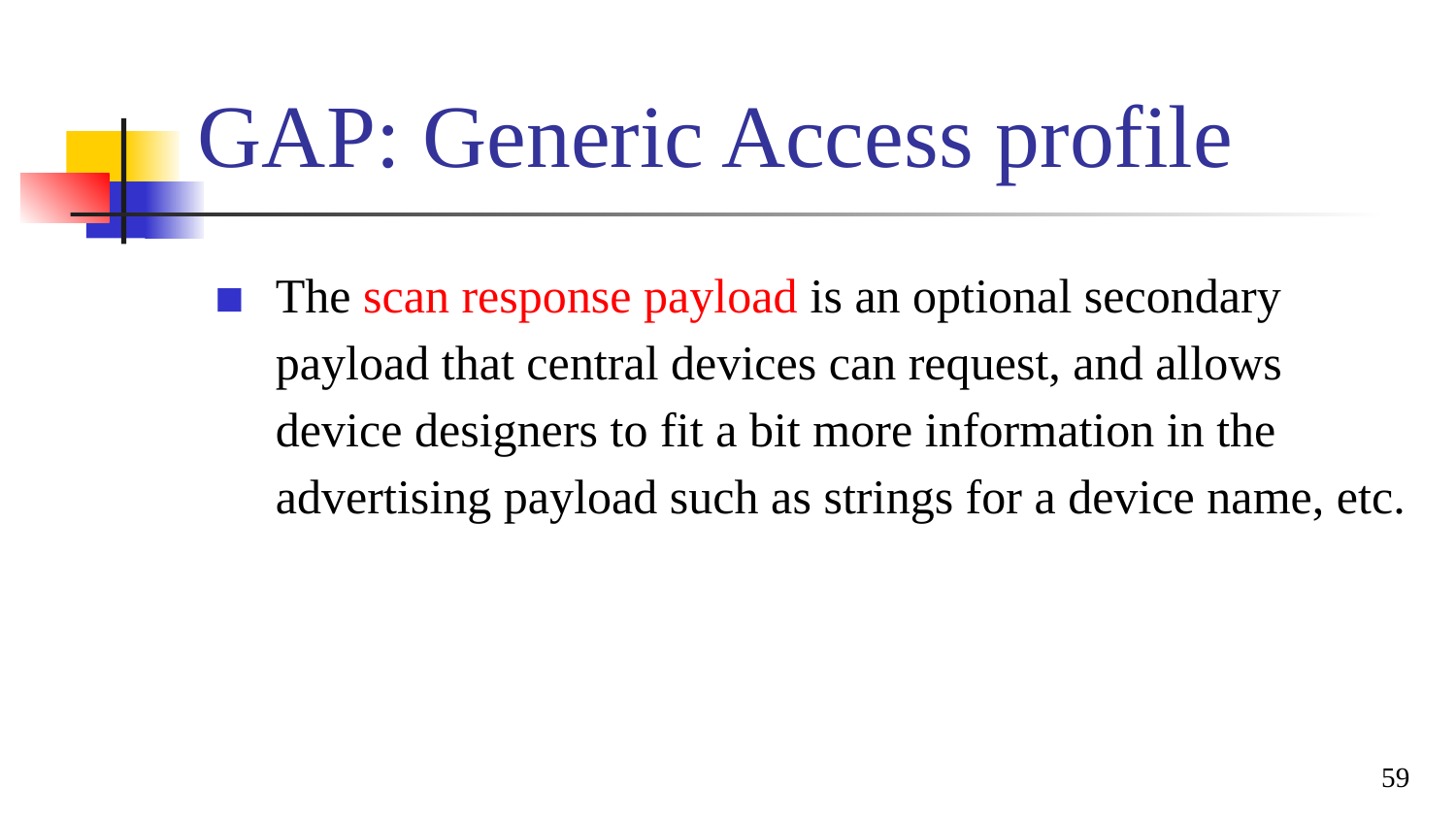

# GAP: Generic Access profile
The scan response payload is an optional secondary payload that central devices can request, and allows device designers to fit a bit more information in the advertising payload such as strings for a device name, etc.

59